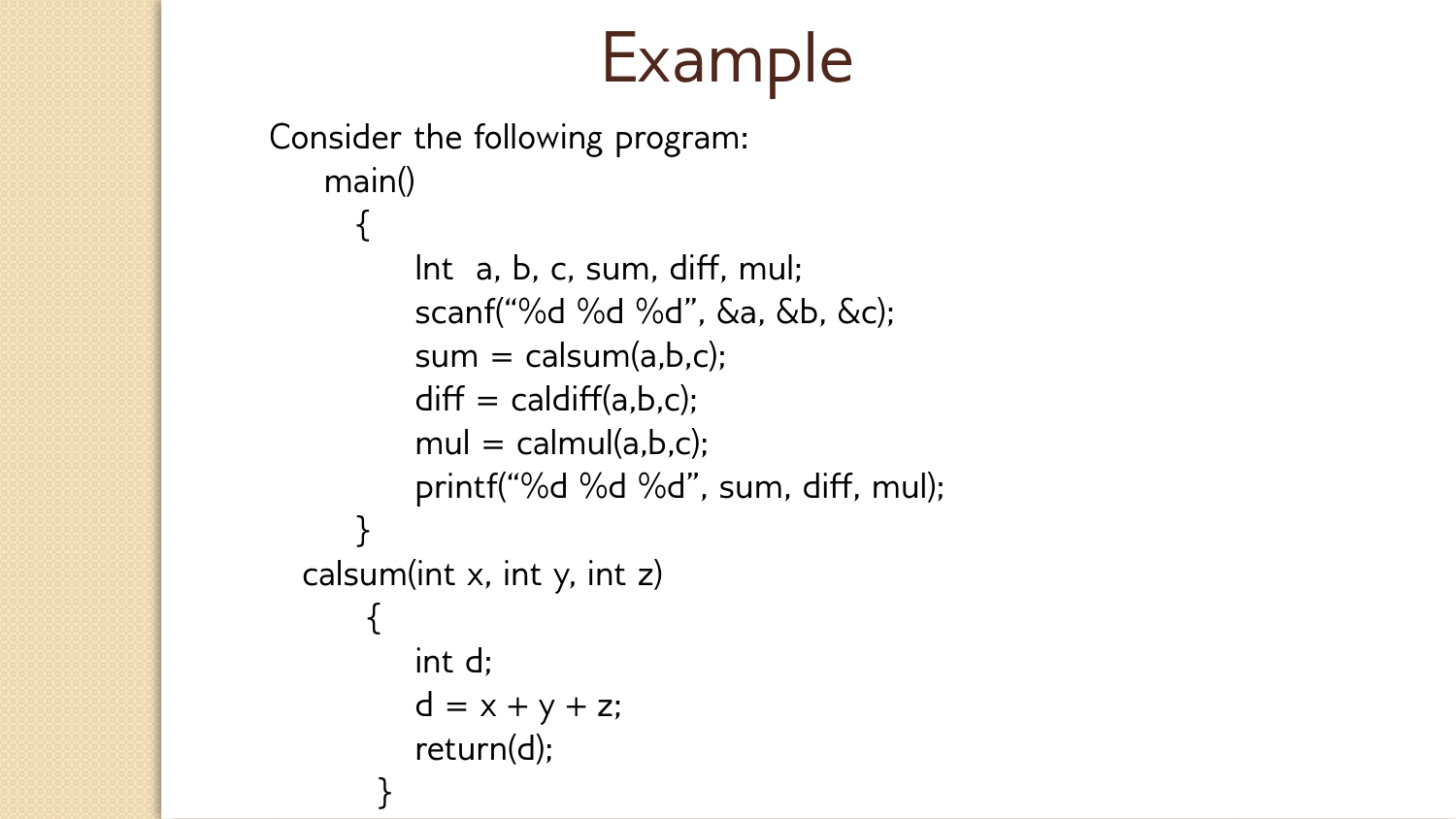

Example
Consider the following program:
     main()
        {
	Int  a, b, c, sum, diff, mul;
	scanf(“%d %d %d”, &a, &b, &c);
	sum = calsum(a,b,c);
	diff = caldiff(a,b,c);
	mul = calmul(a,b,c);
	printf(“%d %d %d”, sum, diff, mul);
        }
   calsum(int x, int y, int z)
         {
	int d;
	d = x + y + z;
	return(d);
          }